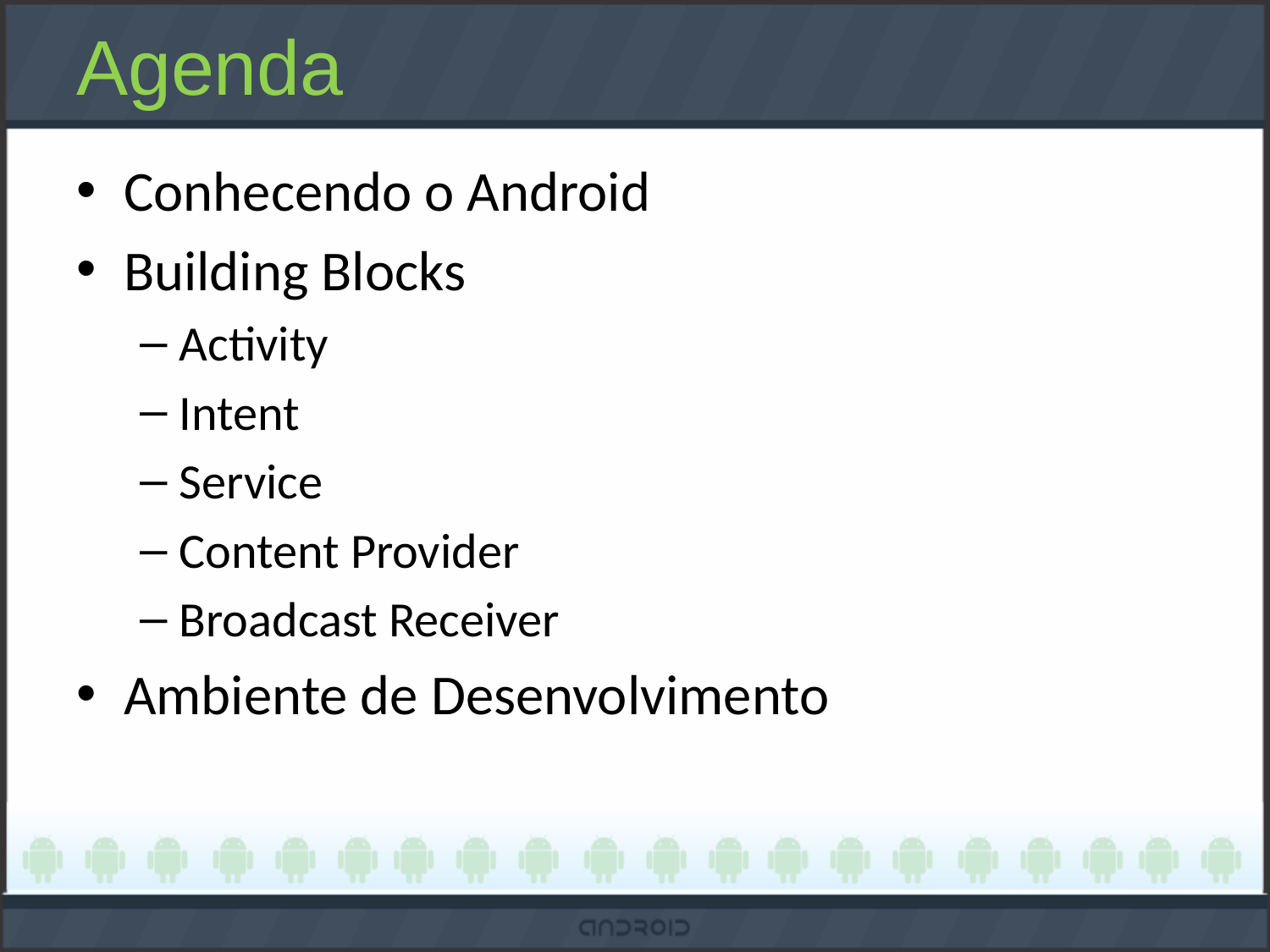

# Agenda
Conhecendo o Android
Building Blocks
Activity
Intent
Service
Content Provider
Broadcast Receiver
Ambiente de Desenvolvimento